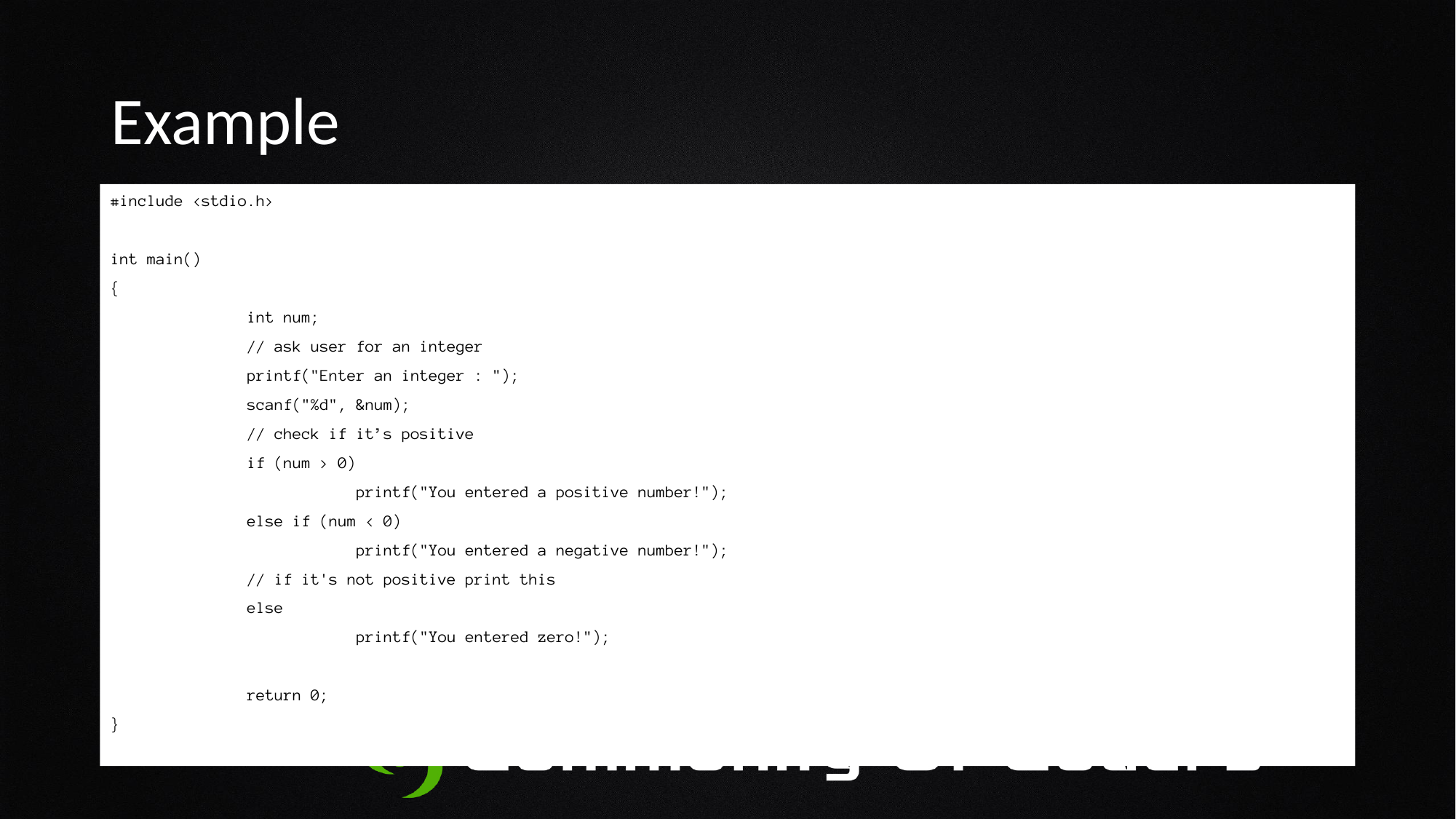

# Example
#include <stdio.h>

int main()
{
		int num;
		// ask user for an integer
		printf("Enter an integer : ");
		scanf("%d", &num);
		// check if it’s positive
		if (num > 0)
			printf("You entered a positive number!");
		else if (num < 0)
			printf("You entered a negative number!");
		// if it's not positive print this
		else
			printf("You entered zero!");

		return 0;
}